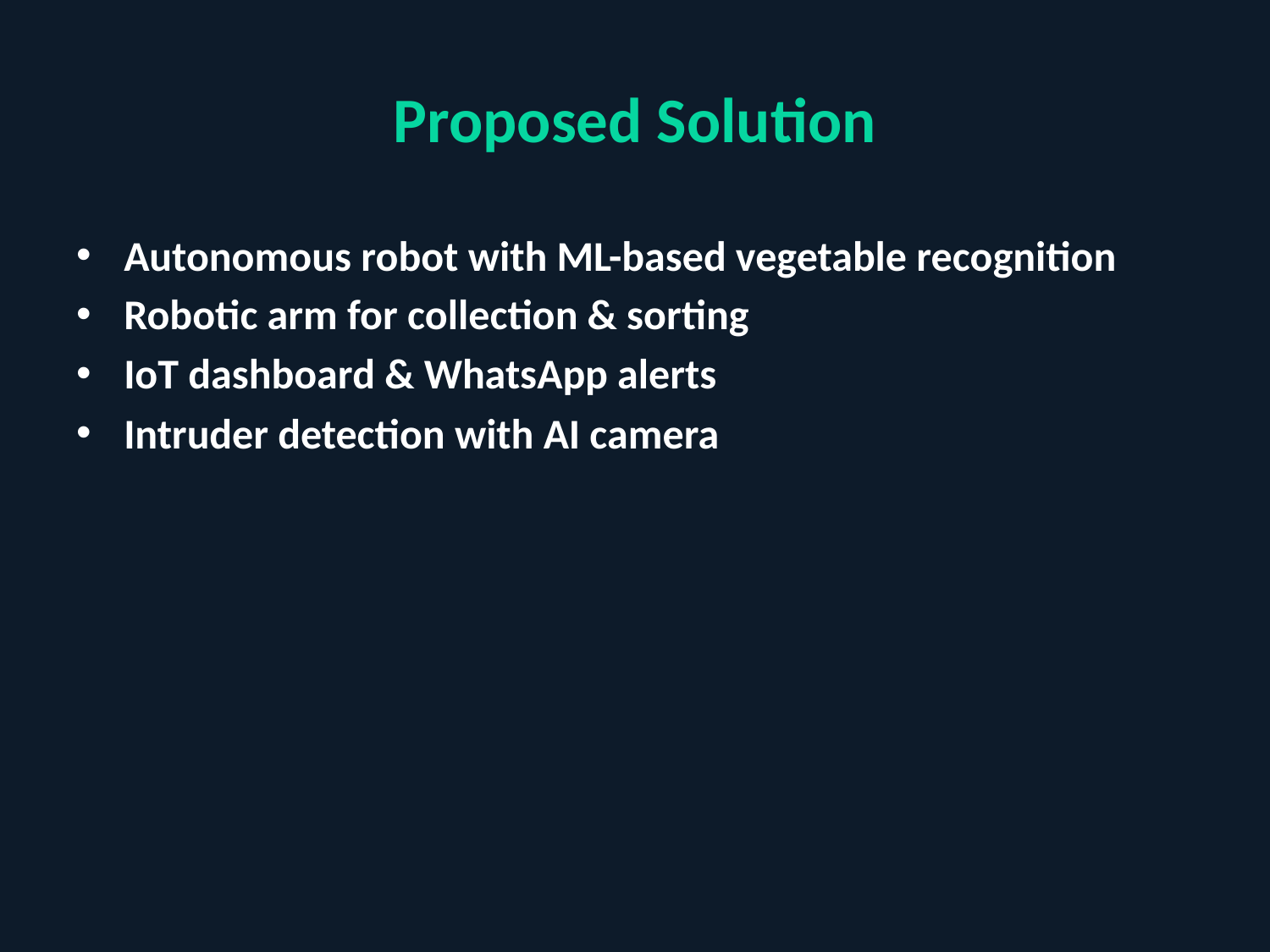

# Proposed Solution
Autonomous robot with ML-based vegetable recognition
Robotic arm for collection & sorting
IoT dashboard & WhatsApp alerts
Intruder detection with AI camera